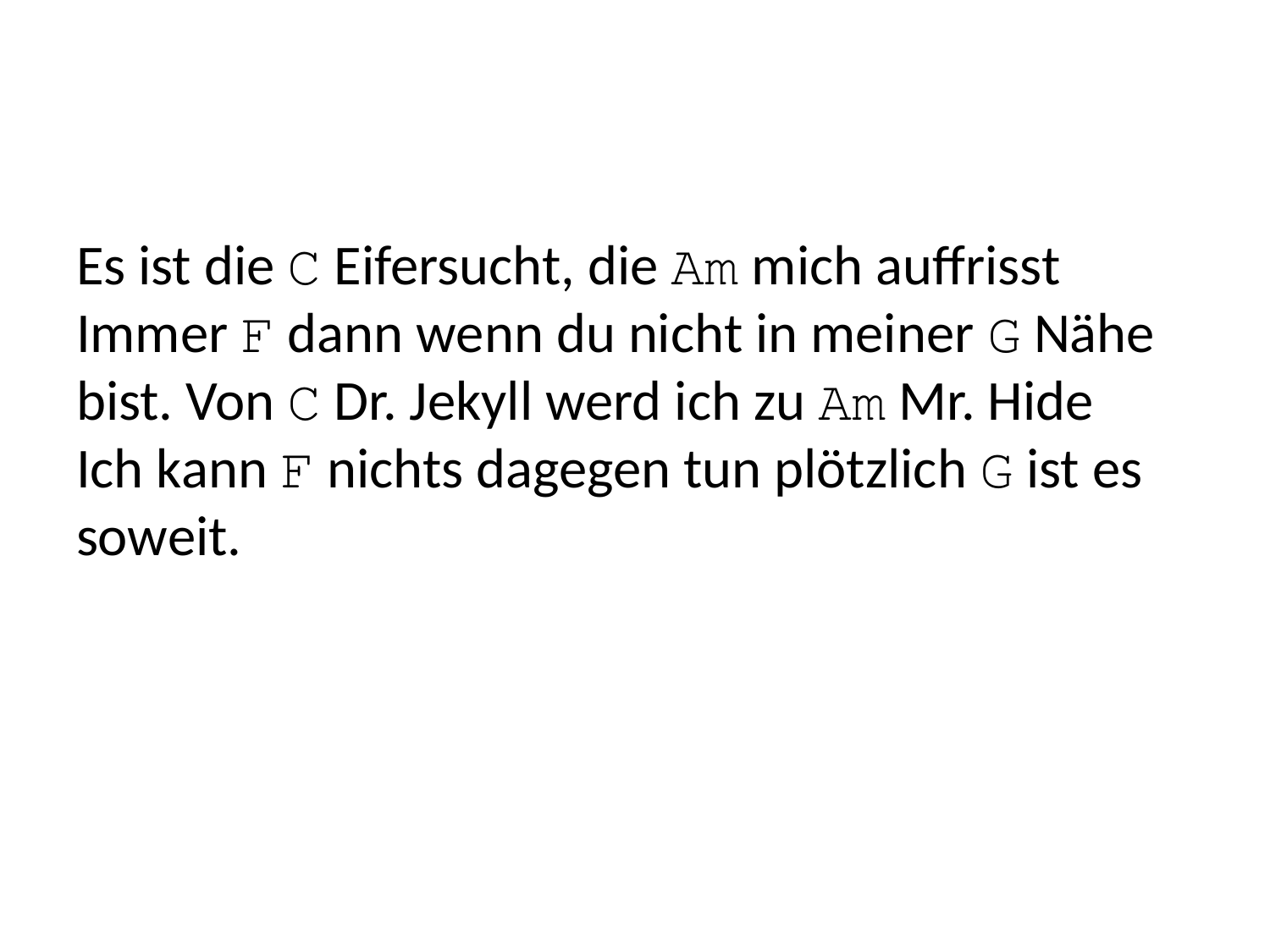

Es ist die C Eifersucht, die Am mich auffrisst
Immer F dann wenn du nicht in meiner G Nähe bist. Von C Dr. Jekyll werd ich zu Am Mr. Hide
Ich kann F nichts dagegen tun plötzlich G ist es soweit.